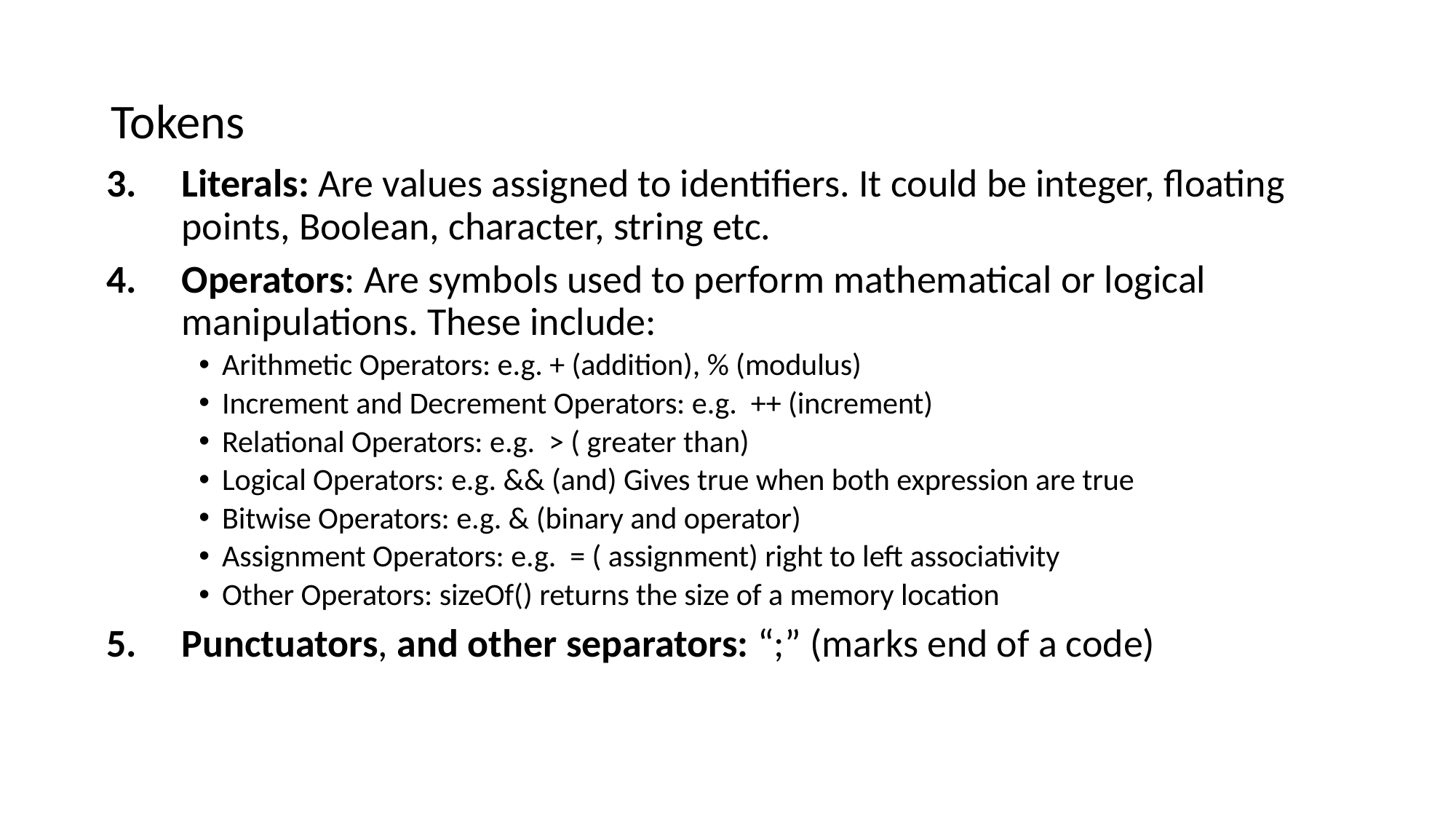

# Tokens
Literals: Are values assigned to identifiers. It could be integer, floating points, Boolean, character, string etc.
Operators: Are symbols used to perform mathematical or logical manipulations. These include:
Arithmetic Operators: e.g. + (addition), % (modulus)
Increment and Decrement Operators: e.g.  ++ (increment)
Relational Operators: e.g.  > ( greater than)
Logical Operators: e.g. && (and) Gives true when both expression are true
Bitwise Operators: e.g. & (binary and operator)
Assignment Operators: e.g.  = ( assignment) right to left associativity
Other Operators: sizeOf() returns the size of a memory location
Punctuators, and other separators: “;” (marks end of a code)